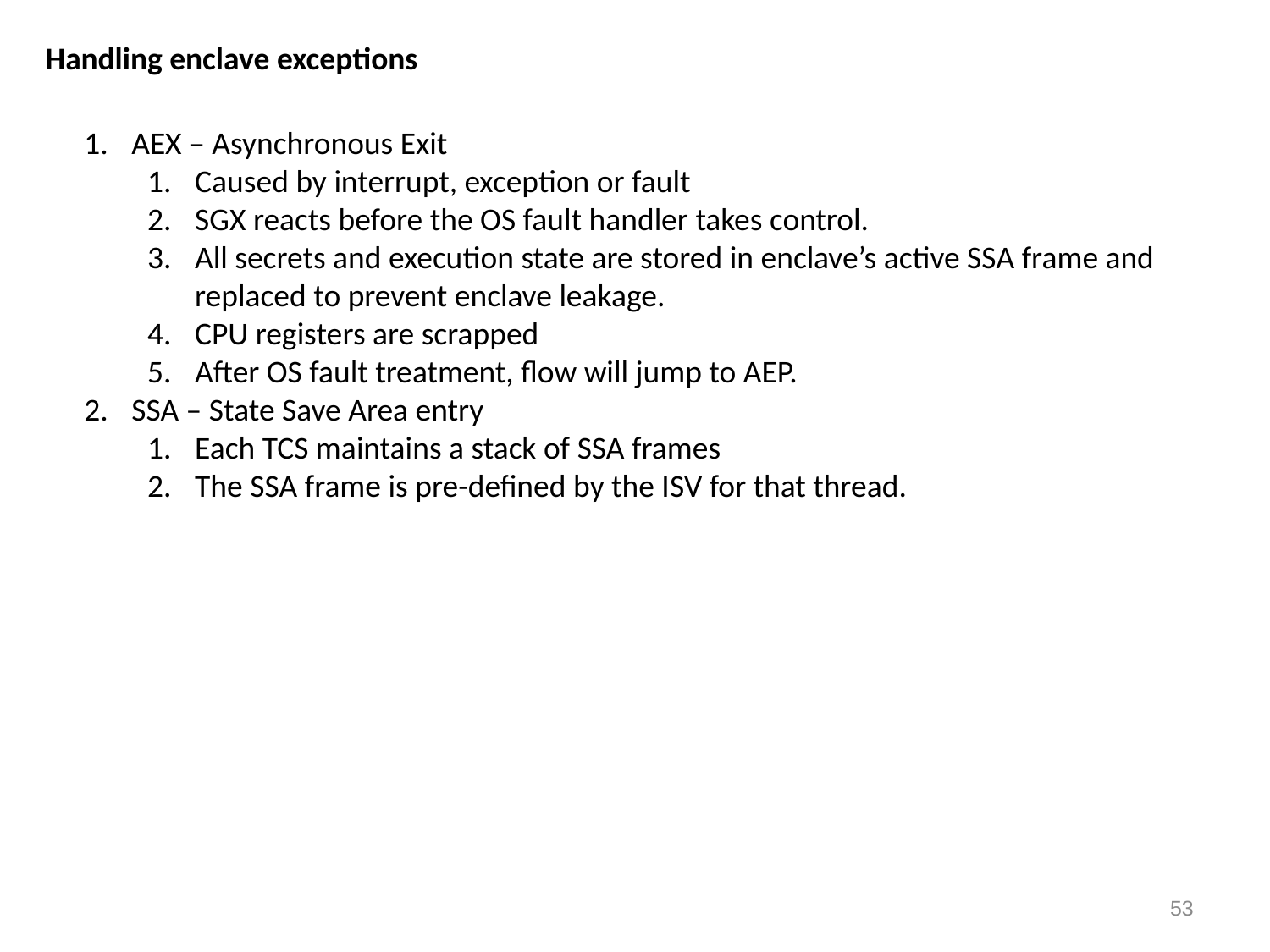

Handling enclave exceptions
AEX – Asynchronous Exit
Caused by interrupt, exception or fault
SGX reacts before the OS fault handler takes control.
All secrets and execution state are stored in enclave’s active SSA frame and replaced to prevent enclave leakage.
CPU registers are scrapped
After OS fault treatment, flow will jump to AEP.
SSA – State Save Area entry
Each TCS maintains a stack of SSA frames
The SSA frame is pre-defined by the ISV for that thread.

53